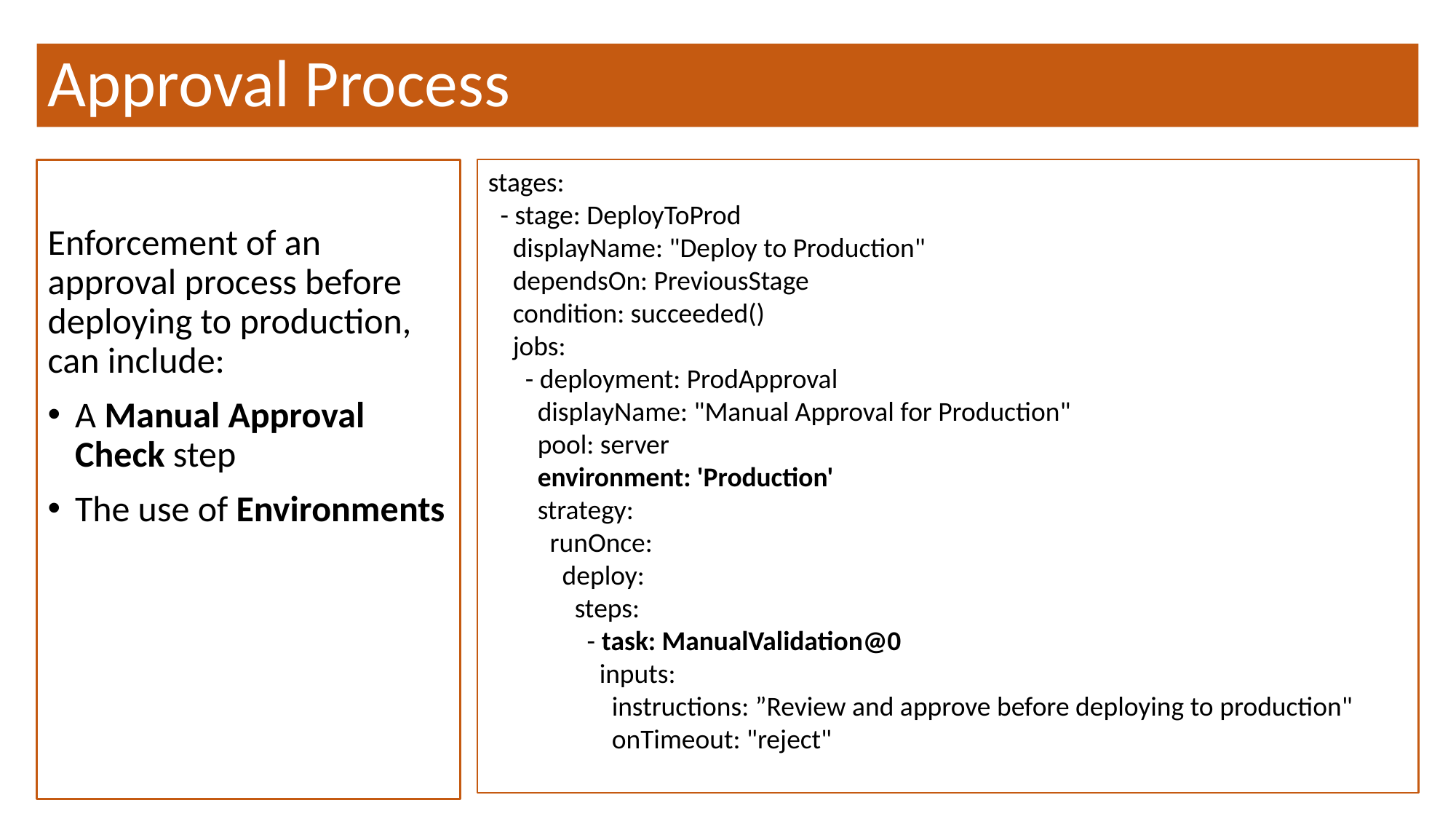

# Approval Process

Enforcement of an approval process before deploying to production, can include:
A Manual Approval Check step
The use of Environments
stages:
  - stage: DeployToProd
    displayName: "Deploy to Production"
    dependsOn: PreviousStage
    condition: succeeded()
    jobs:
      - deployment: ProdApproval
        displayName: "Manual Approval for Production"
        pool: server
        environment: 'Production'
        strategy:
          runOnce:
            deploy:
              steps:
                - task: ManualValidation@0
                  inputs:
                    instructions: ”Review and approve before deploying to production"
                    onTimeout: "reject"